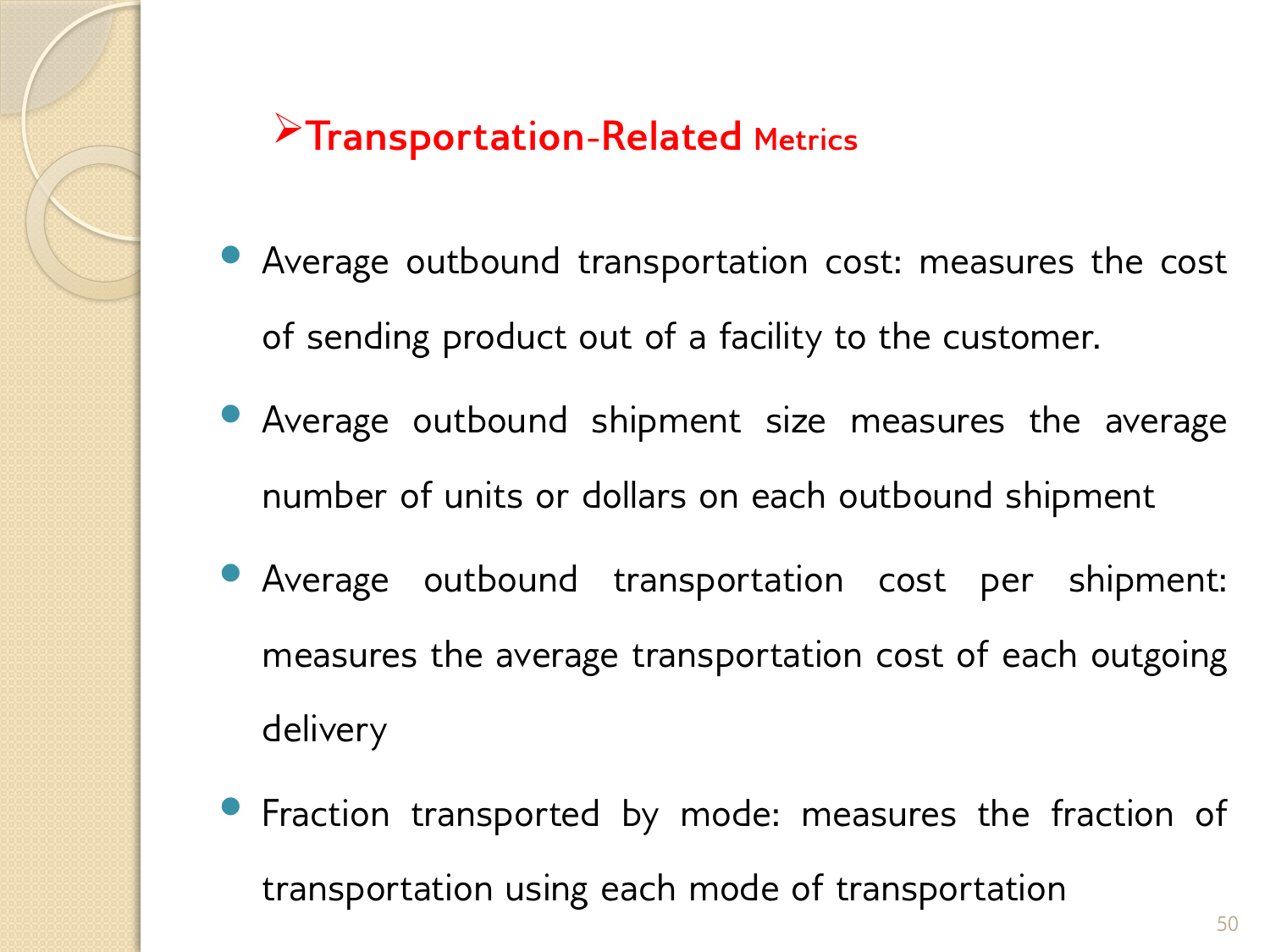

Transportation-Related Metrics
Average outbound transportation cost: measures the cost of sending product out of a facility to the customer.
Average outbound shipment size measures the average number of units or dollars on each outbound shipment
Average outbound transportation cost per shipment: measures the average transportation cost of each outgoing delivery
Fraction transported by mode: measures the fraction of transportation using each mode of transportation

50